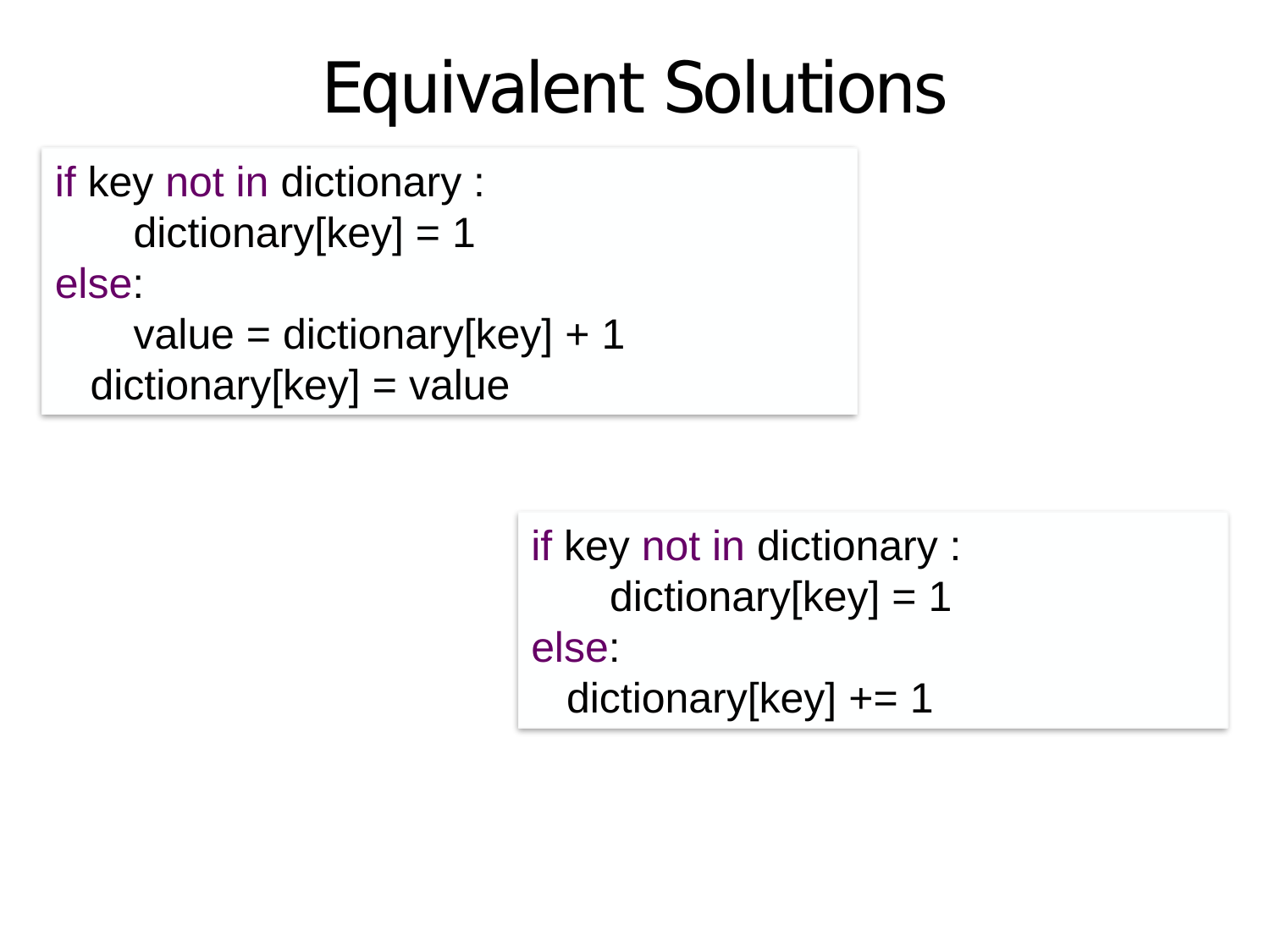

# Equivalent Solutions
if key not in dictionary :
	dictionary[key] = 1
else:
	value = dictionary[key] + 1
   dictionary[key] = value
if key not in dictionary :
	dictionary[key] = 1
else:
   dictionary[key] += 1